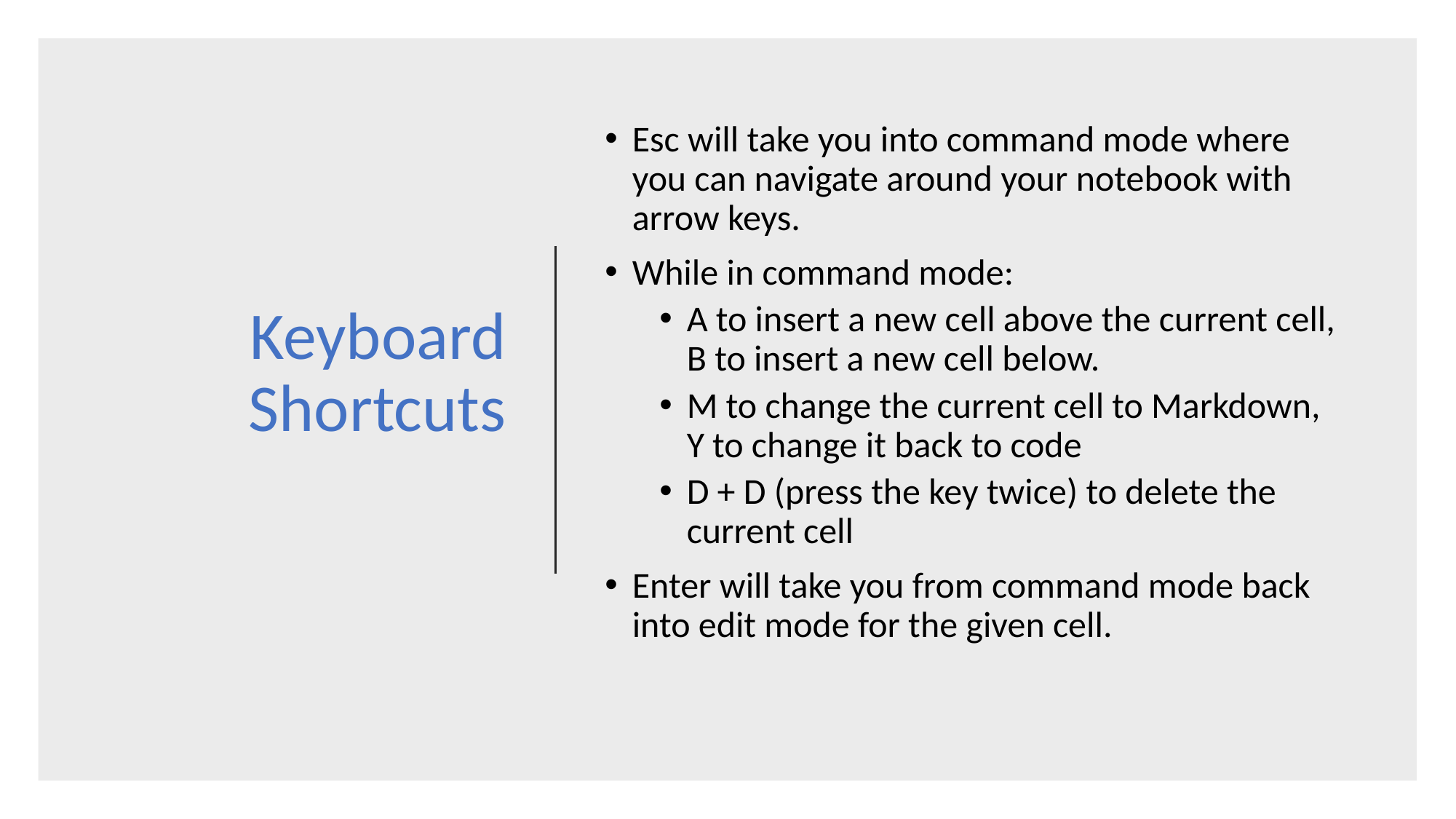

# Keyboard Shortcuts

Esc will take you into command mode where you can navigate around your notebook with arrow keys.
While in command mode:
A to insert a new cell above the current cell, B to insert a new cell below.
M to change the current cell to Markdown, Y to change it back to code
D + D (press the key twice) to delete the current cell
Enter will take you from command mode back into edit mode for the given cell.